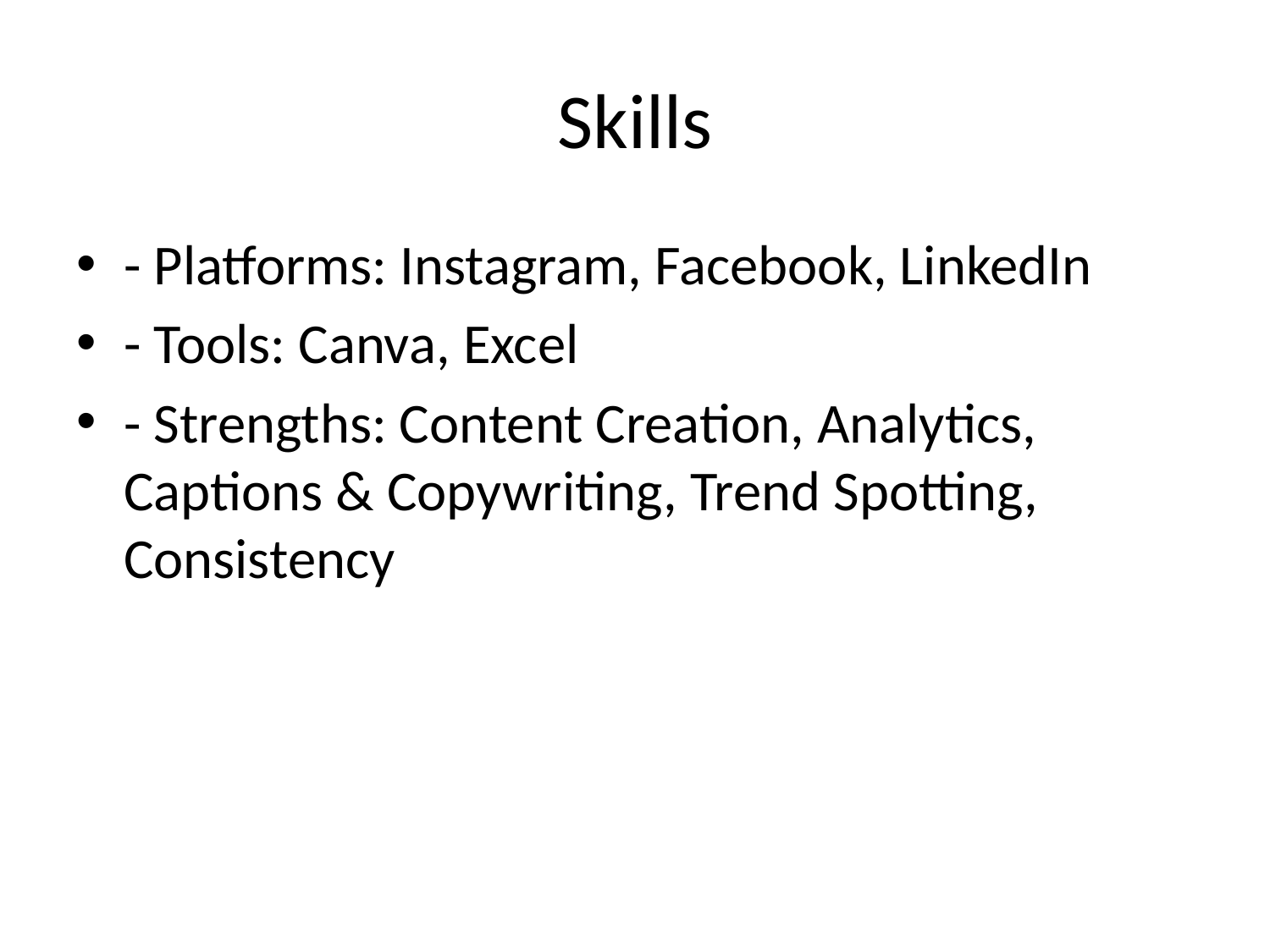

# Skills
- Platforms: Instagram, Facebook, LinkedIn
- Tools: Canva, Excel
- Strengths: Content Creation, Analytics, Captions & Copywriting, Trend Spotting, Consistency